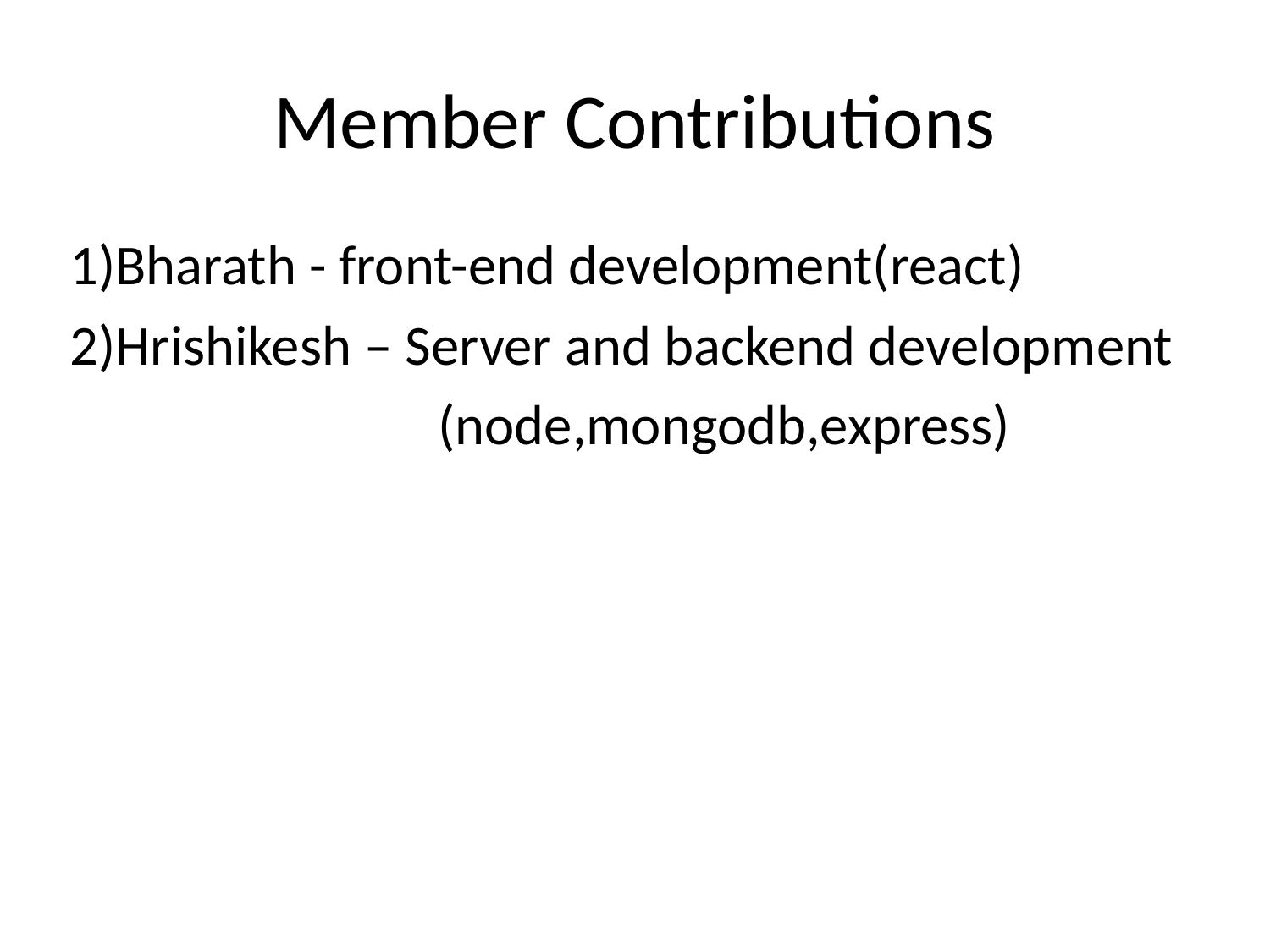

# Member Contributions
1)Bharath - front-end development(react)
2)Hrishikesh – Server and backend development
                             (node,mongodb,express)